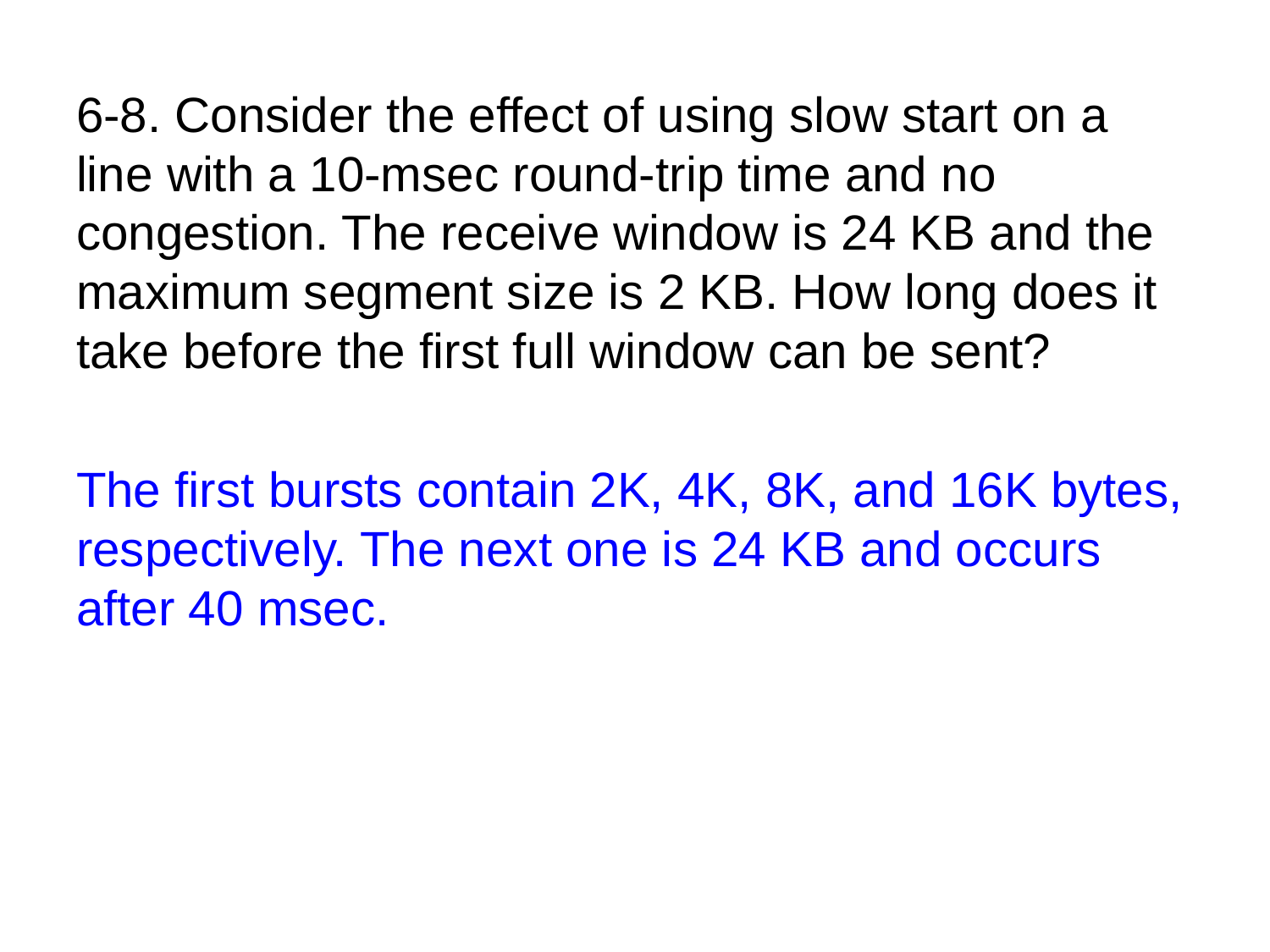

6-8. Consider the effect of using slow start on a line with a 10-msec round-trip time and no congestion. The receive window is 24 KB and the maximum segment size is 2 KB. How long does it take before the first full window can be sent?

The ﬁrst bursts contain 2K, 4K, 8K, and 16K bytes, respectively. The next one is 24 KB and occurs after 40 msec.